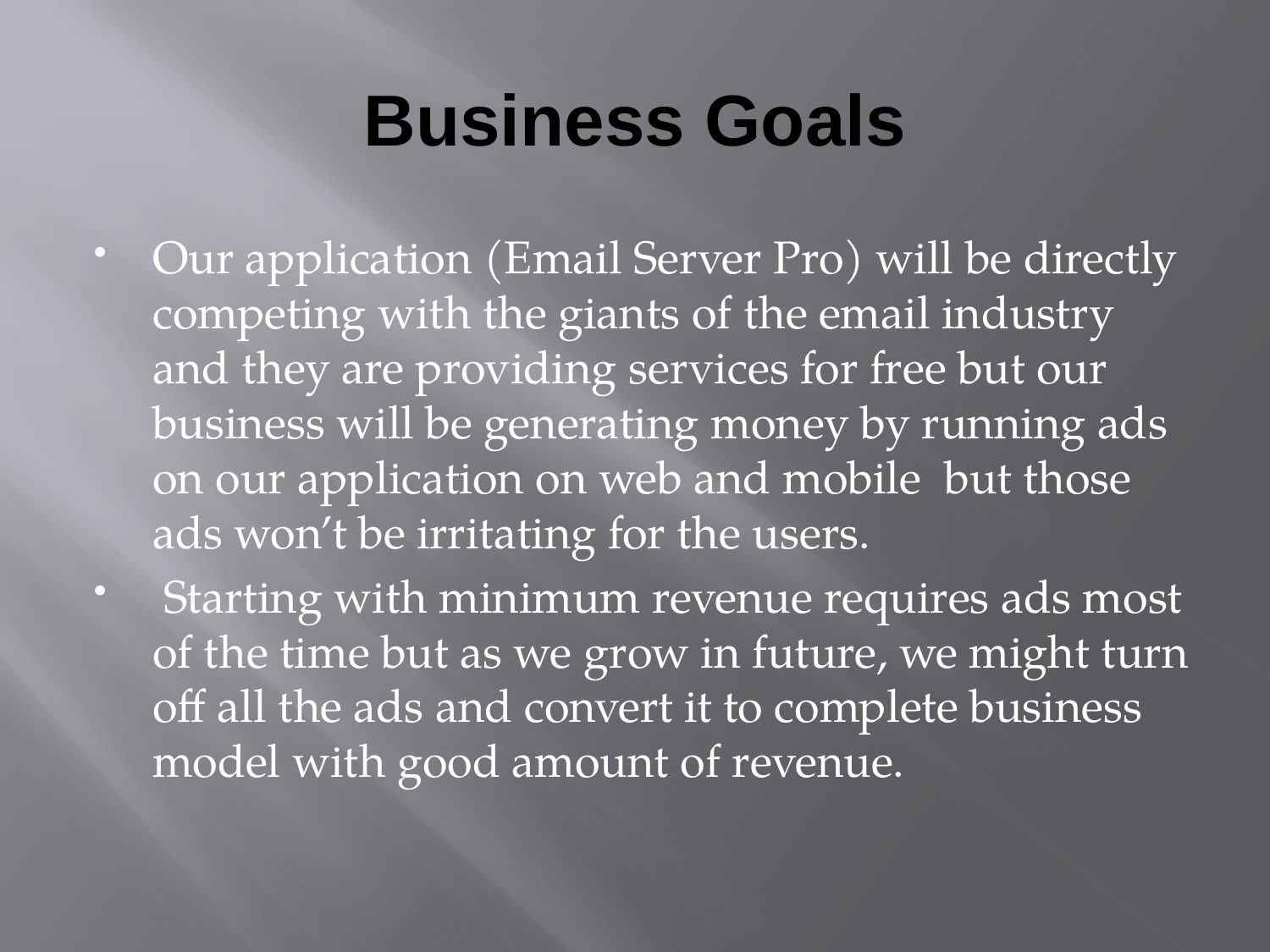

# Business Goals
Our application (Email Server Pro) will be directly competing with the giants of the email industry and they are providing services for free but our business will be generating money by running ads on our application on web and mobile  but those ads won’t be irritating for the users.
 Starting with minimum revenue requires ads most of the time but as we grow in future, we might turn off all the ads and convert it to complete business model with good amount of revenue.